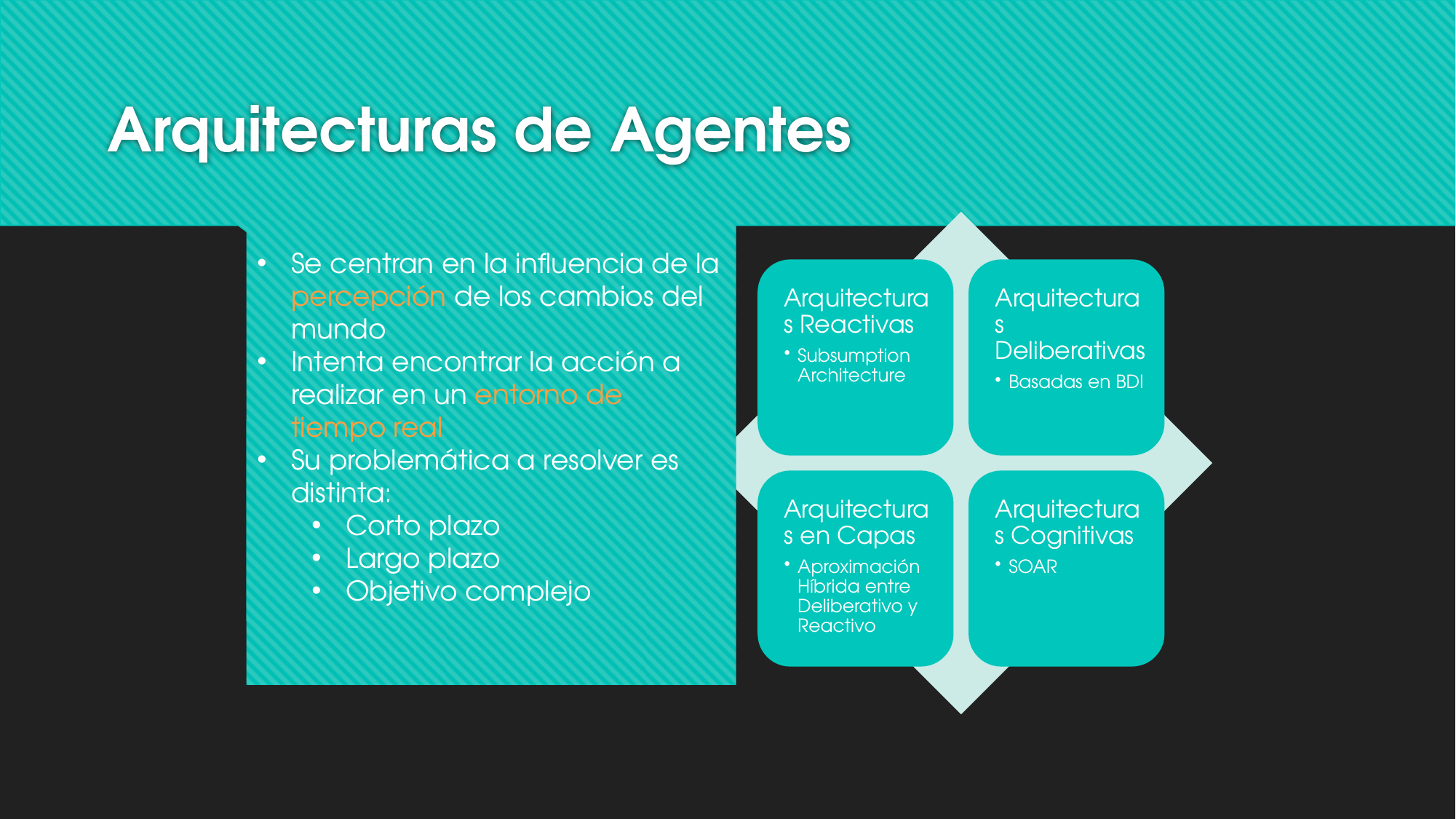

# Arquitecturas de Agentes
Arquitecturas Reactivas
Subsumption Architecture
Arquitecturas Deliberativas
Basadas en BDI
Arquitecturas en Capas
Aproximación Híbrida entre Deliberativo y Reactivo
Arquitecturas Cognitivas
SOAR
Se centran en la influencia de la percepción de los cambios del mundo
Intenta encontrar la acción a realizar en un entorno de tiempo real
Su problemática a resolver es distinta:
Corto plazo
Largo plazo
Objetivo complejo